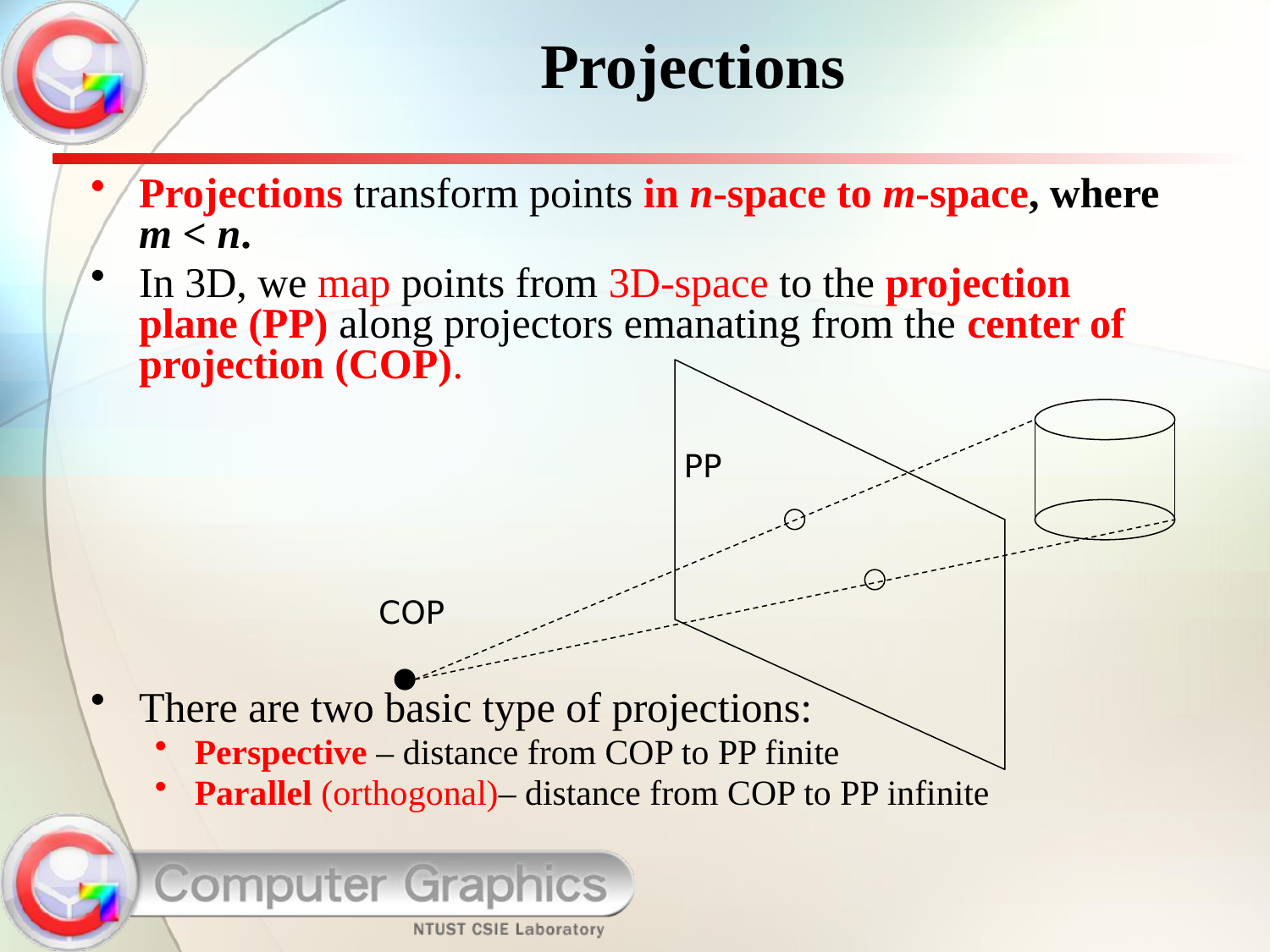

# Projections
Projections transform points in n-space to m-space, where m < n.
In 3D, we map points from 3D-space to the projection plane (PP) along projectors emanating from the center of projection (COP).

There are two basic type of projections:
Perspective – distance from COP to PP finite
Parallel (orthogonal)– distance from COP to PP infinite

PP

COP